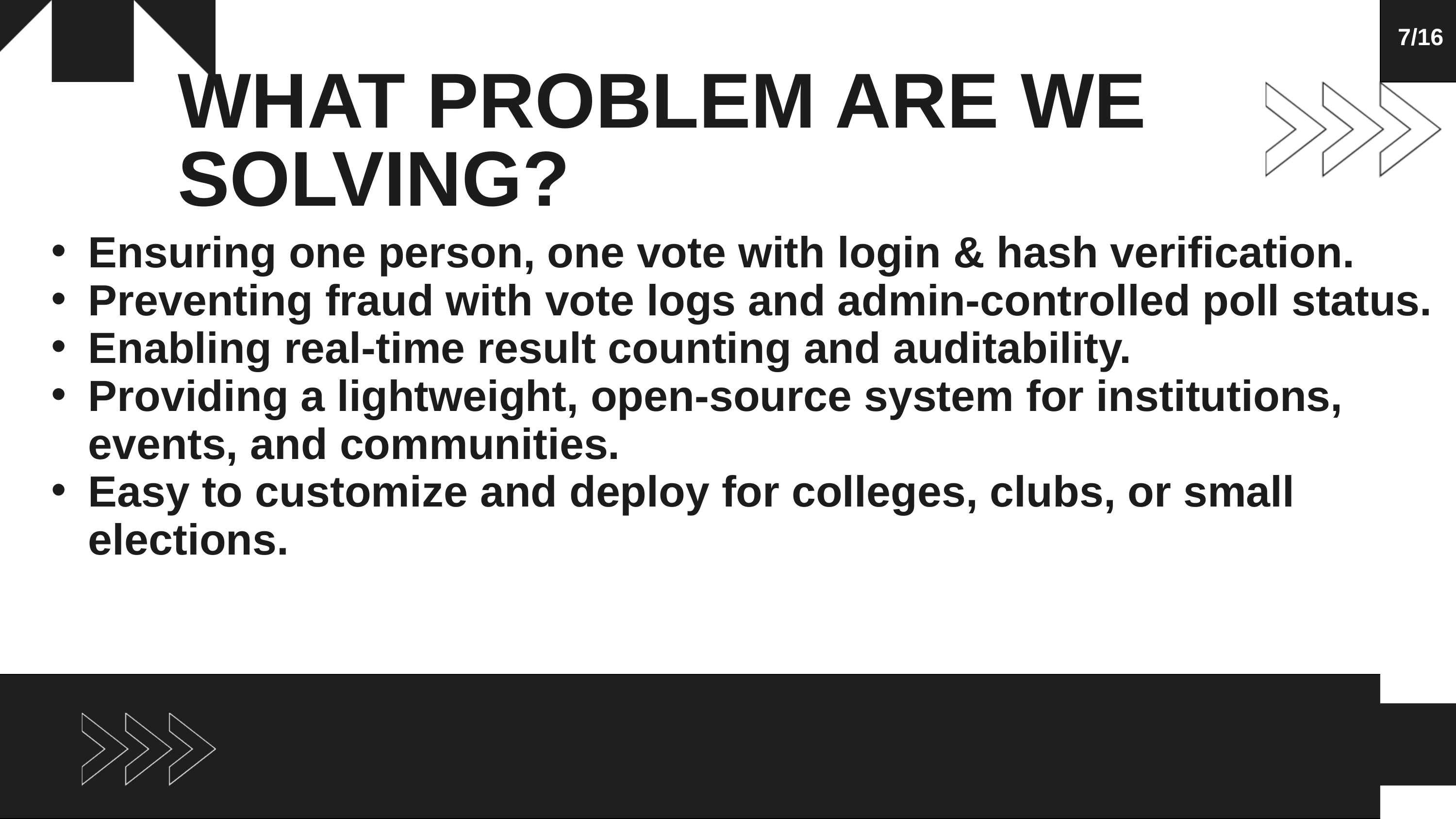

WHAT PROBLEM ARE WE SOLVING?

7/16

Ensuring one person, one vote with login & hash verification.
Preventing fraud with vote logs and admin-controlled poll status.
Enabling real-time result counting and auditability.
Providing a lightweight, open-source system for institutions, events, and communities.
Easy to customize and deploy for colleges, clubs, or small elections.